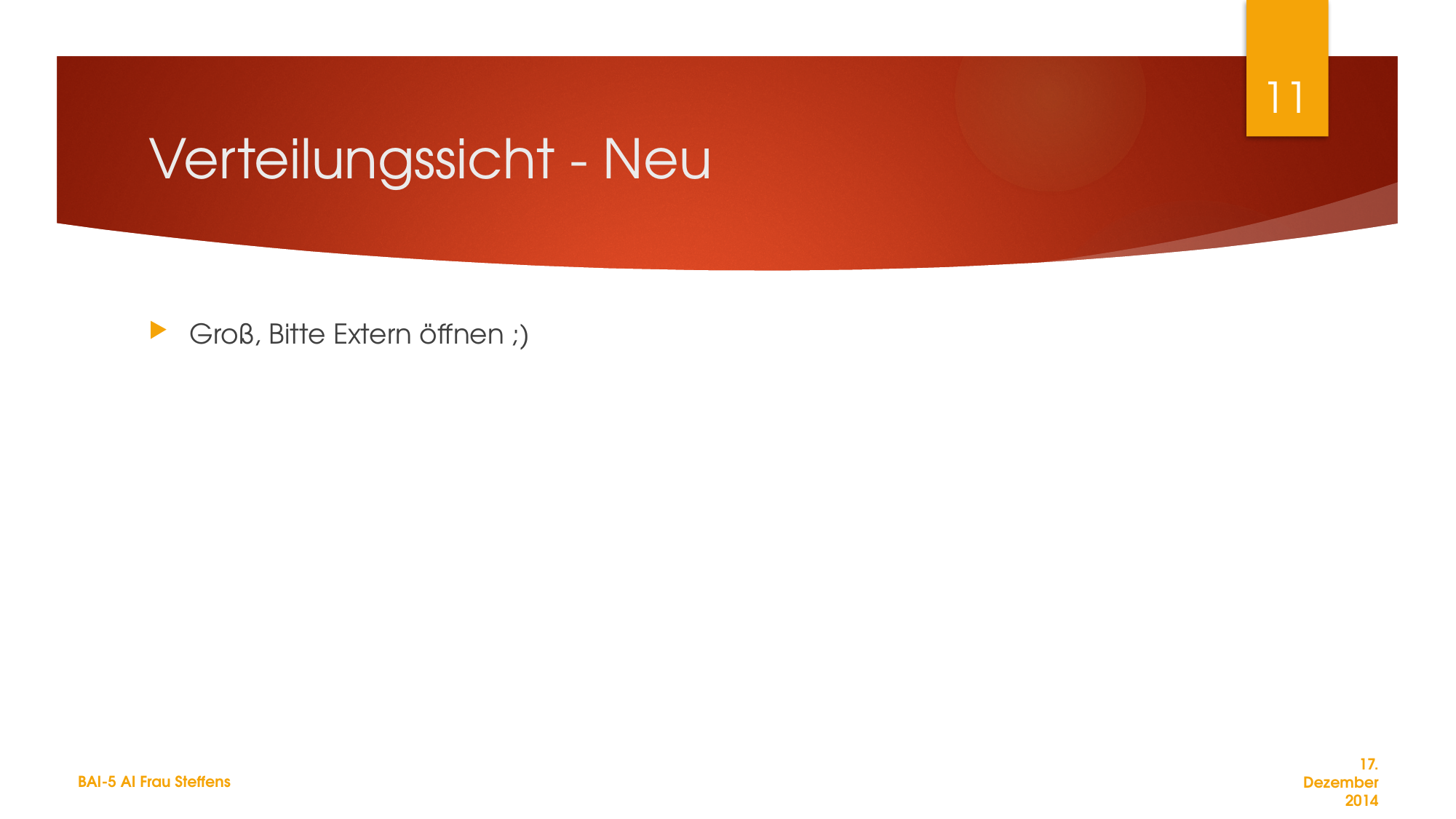

11
# Verteilungssicht - Neu
Groß, Bitte Extern öffnen ;)
BAI-5 AI Frau Steffens
17. Dezember 2014